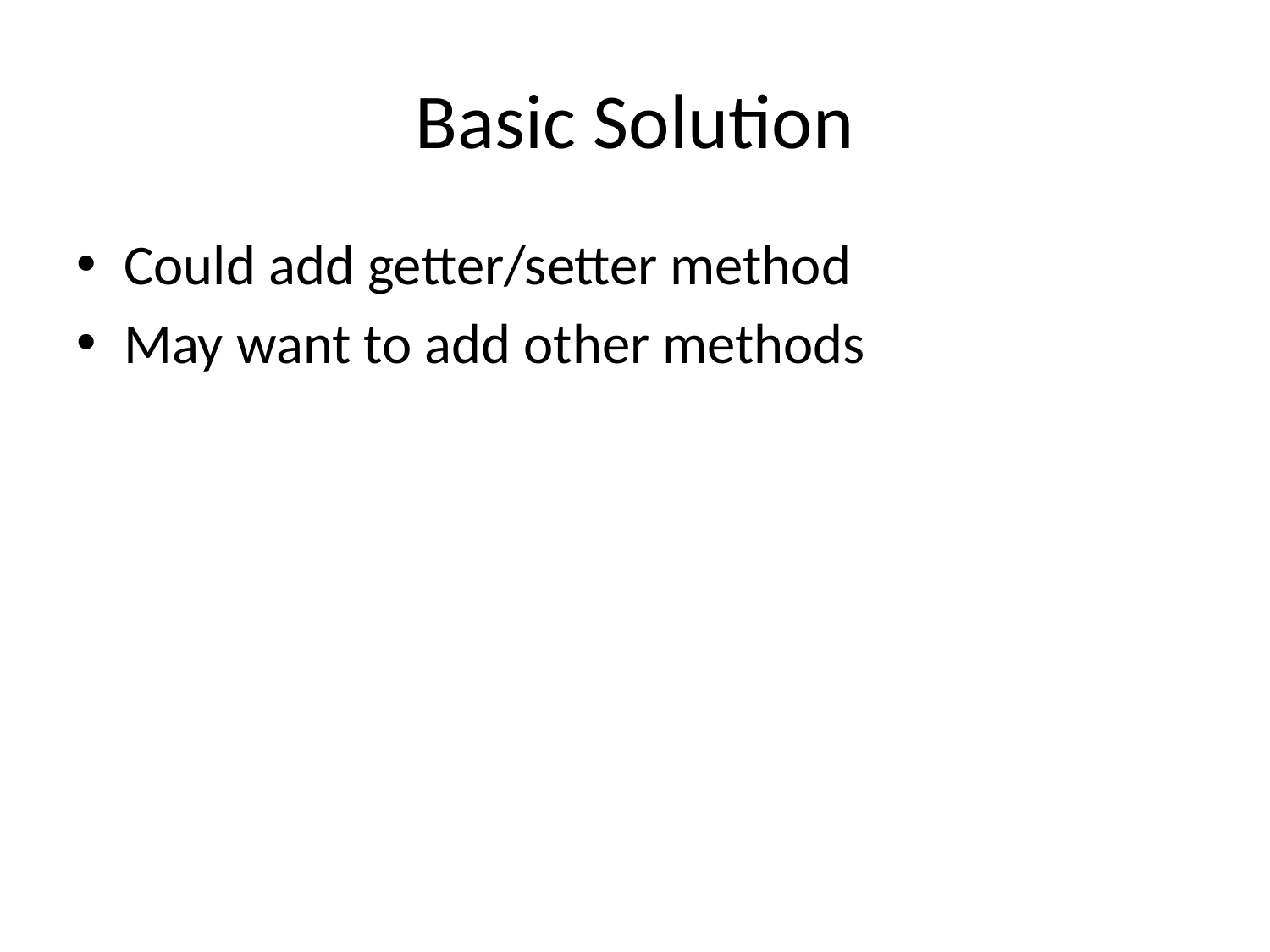

# Basic Solution
Could add getter/setter method
May want to add other methods